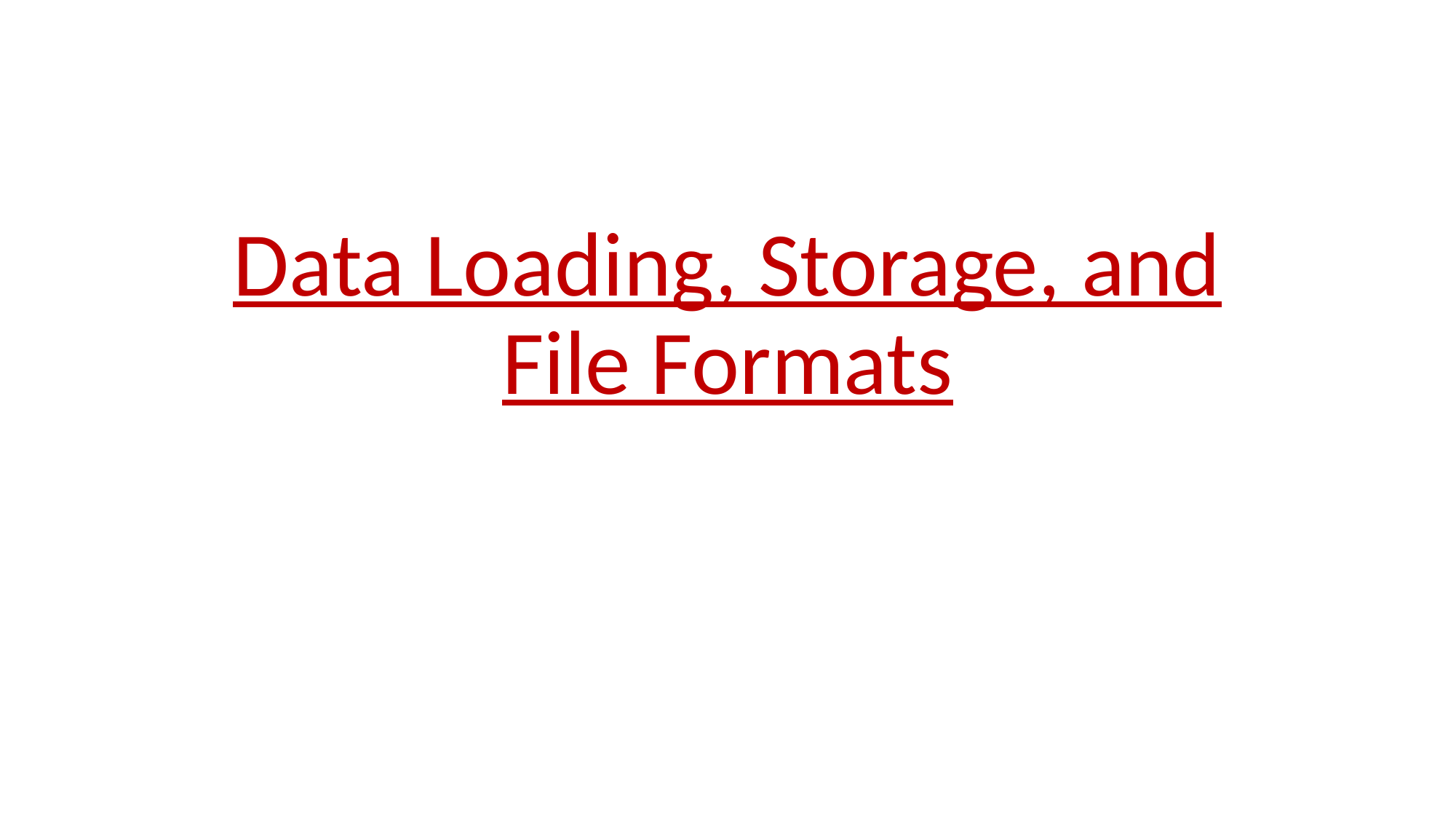

# Data Loading, Storage, and File Formats